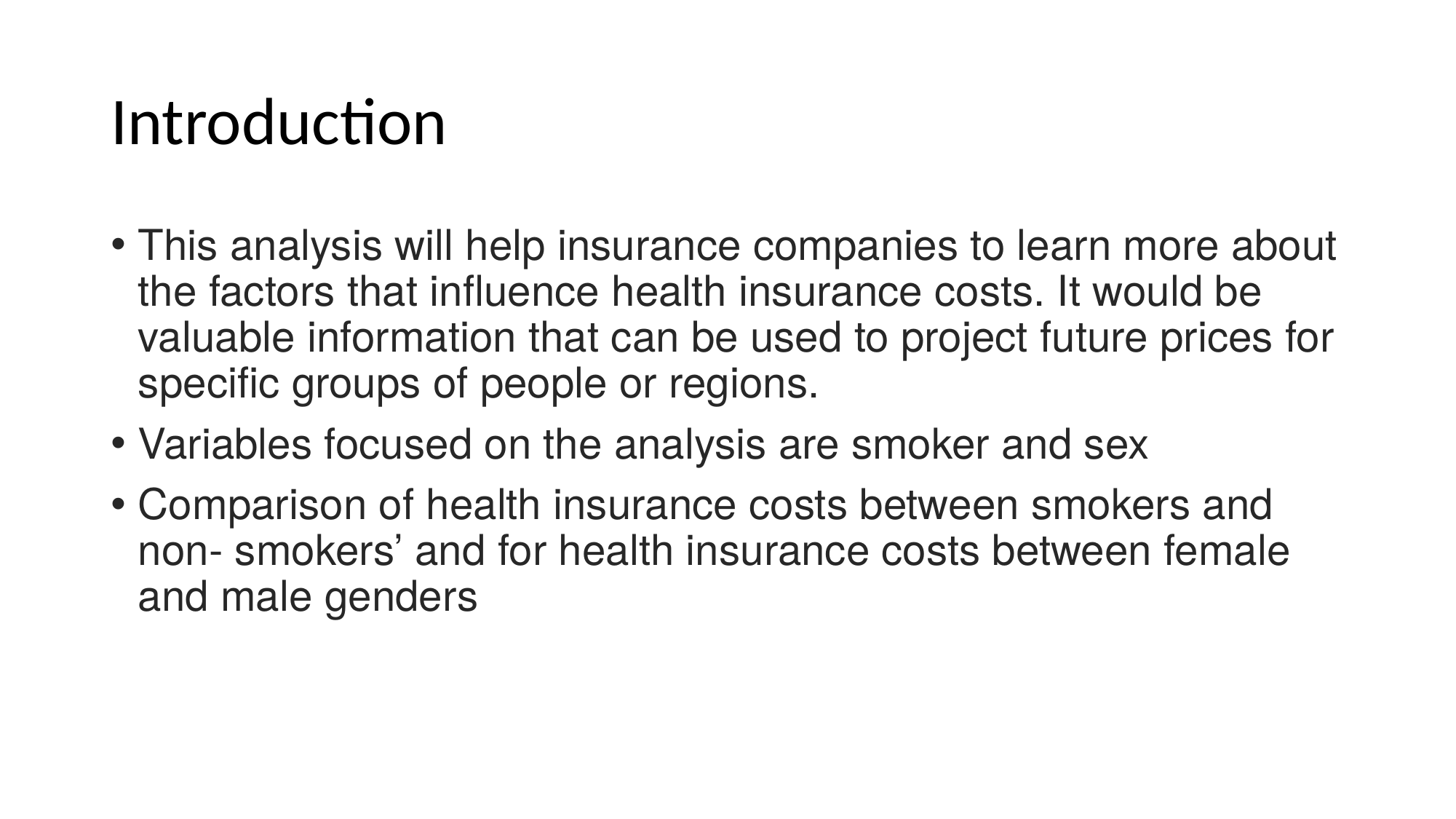

# Introduction
This analysis will help insurance companies to learn more about the factors that influence health insurance costs. It would be valuable information that can be used to project future prices for specific groups of people or regions.
Variables focused on the analysis are smoker and sex
Comparison of health insurance costs between smokers and non- smokers’ and for health insurance costs between female and male genders